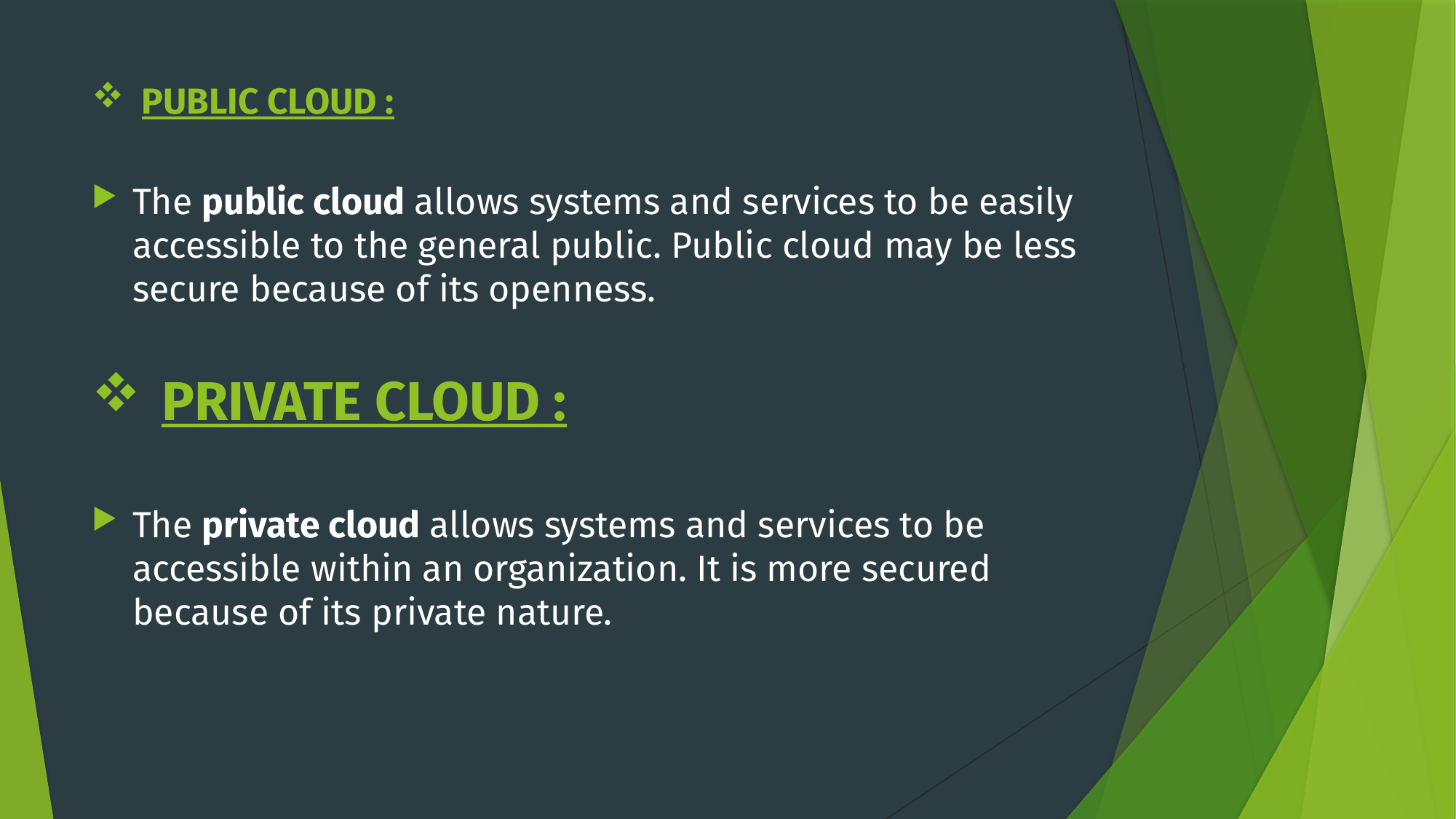

# PUBLIC CLOUD :
The public cloud allows systems and services to be easily accessible to the general public. Public cloud may be less secure because of its openness.

The private cloud allows systems and services to be accessible within an organization. It is more secured because of its private nature.

PRIVATE CLOUD :